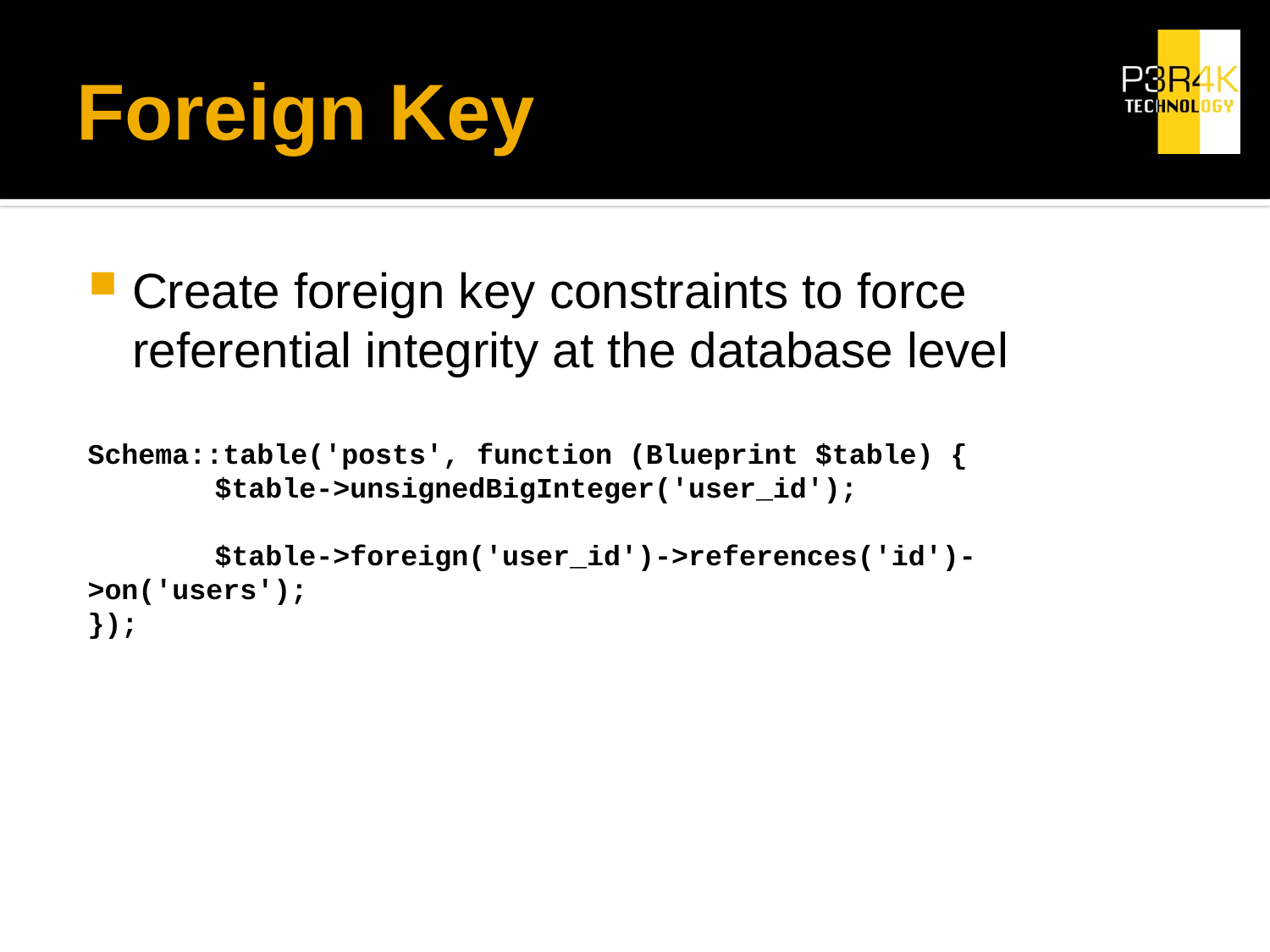

# Foreign Key
Create foreign key constraints to force referential integrity at the database level

Schema::table('posts', function (Blueprint $table) {
	$table->unsignedBigInteger('user_id');

	$table->foreign('user_id')->references('id')->on('users');
});